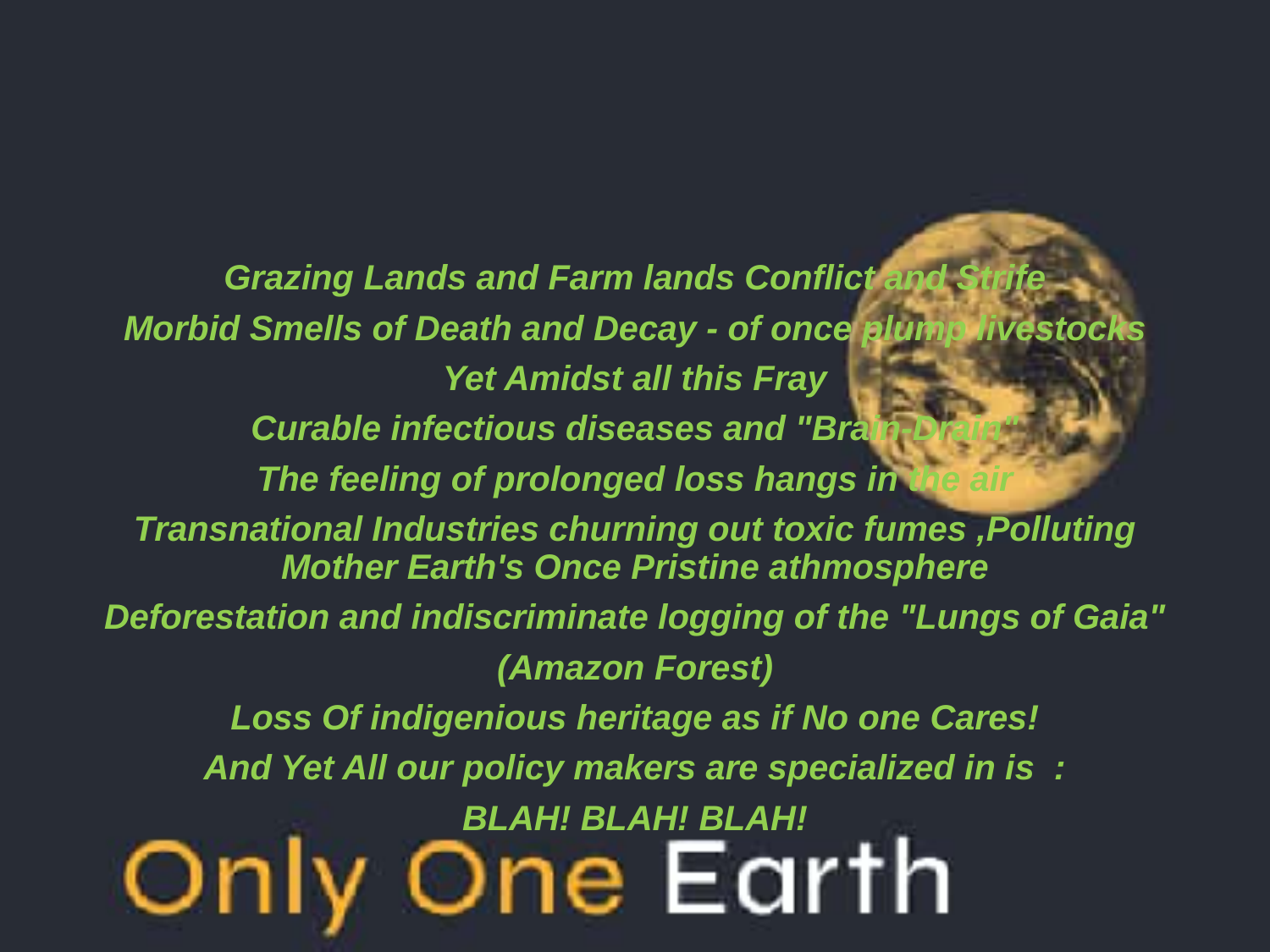

#
Grazing Lands and Farm lands Conflict and Strife
Morbid Smells of Death and Decay - of once plump livestocks
Yet Amidst all this Fray
Curable infectious diseases and "Brain-Drain"
The feeling of prolonged loss hangs in the air
Transnational Industries churning out toxic fumes ,Polluting Mother Earth's Once Pristine athmosphere
Deforestation and indiscriminate logging of the "Lungs of Gaia"
(Amazon Forest)
Loss Of indigenious heritage as if No one Cares!
And Yet All our policy makers are specialized in is  :
BLAH! BLAH! BLAH!